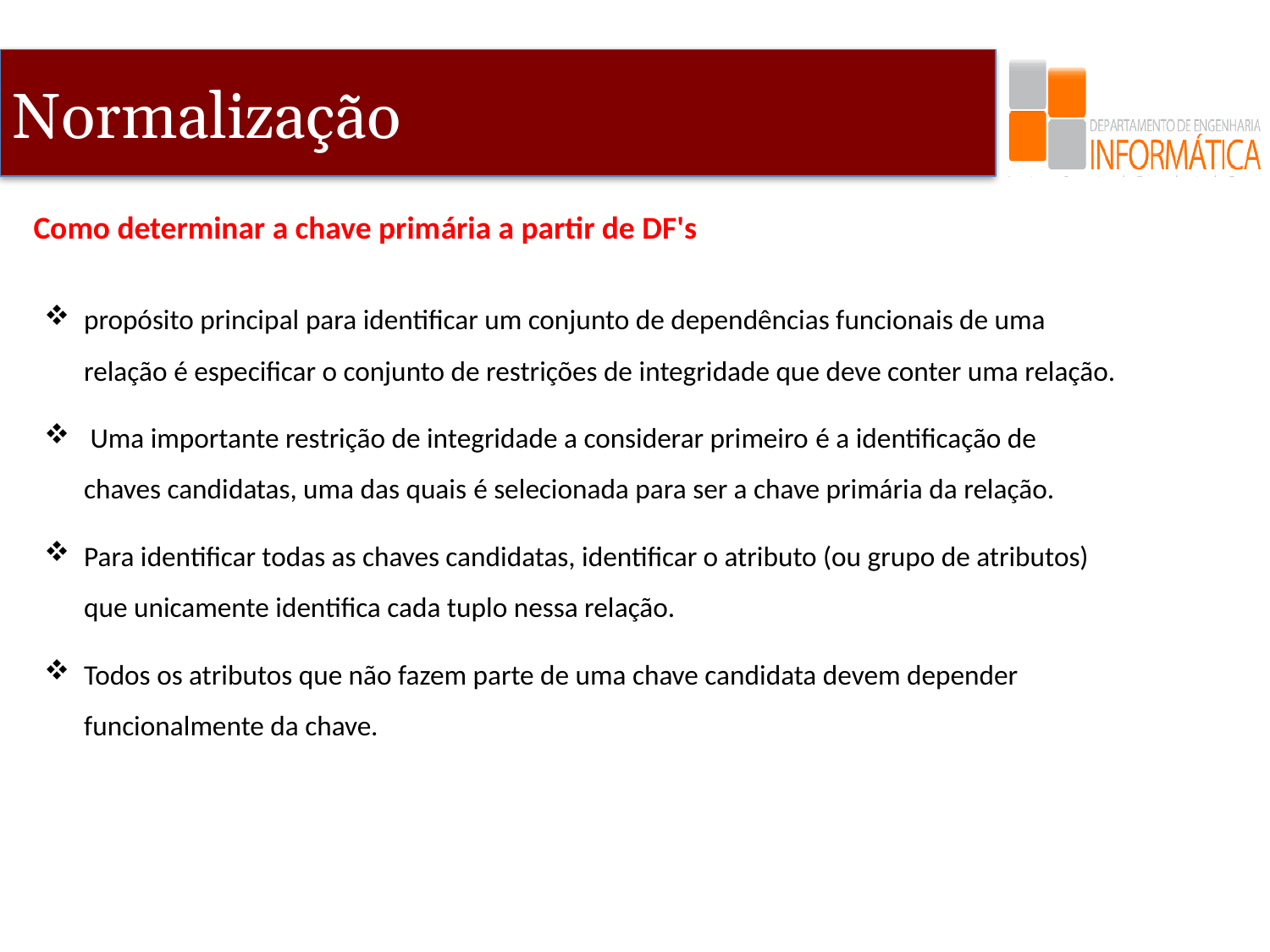

Como determinar a chave primária a partir de DF's
propósito principal para identificar um conjunto de dependências funcionais de uma relação é especificar o conjunto de restrições de integridade que deve conter uma relação.

 Uma importante restrição de integridade a considerar primeiro é a identificação de chaves candidatas, uma das quais é selecionada para ser a chave primária da relação.

Para identificar todas as chaves candidatas, identificar o atributo (ou grupo de atributos) que unicamente identifica cada tuplo nessa relação.

Todos os atributos que não fazem parte de uma chave candidata devem depender funcionalmente da chave.